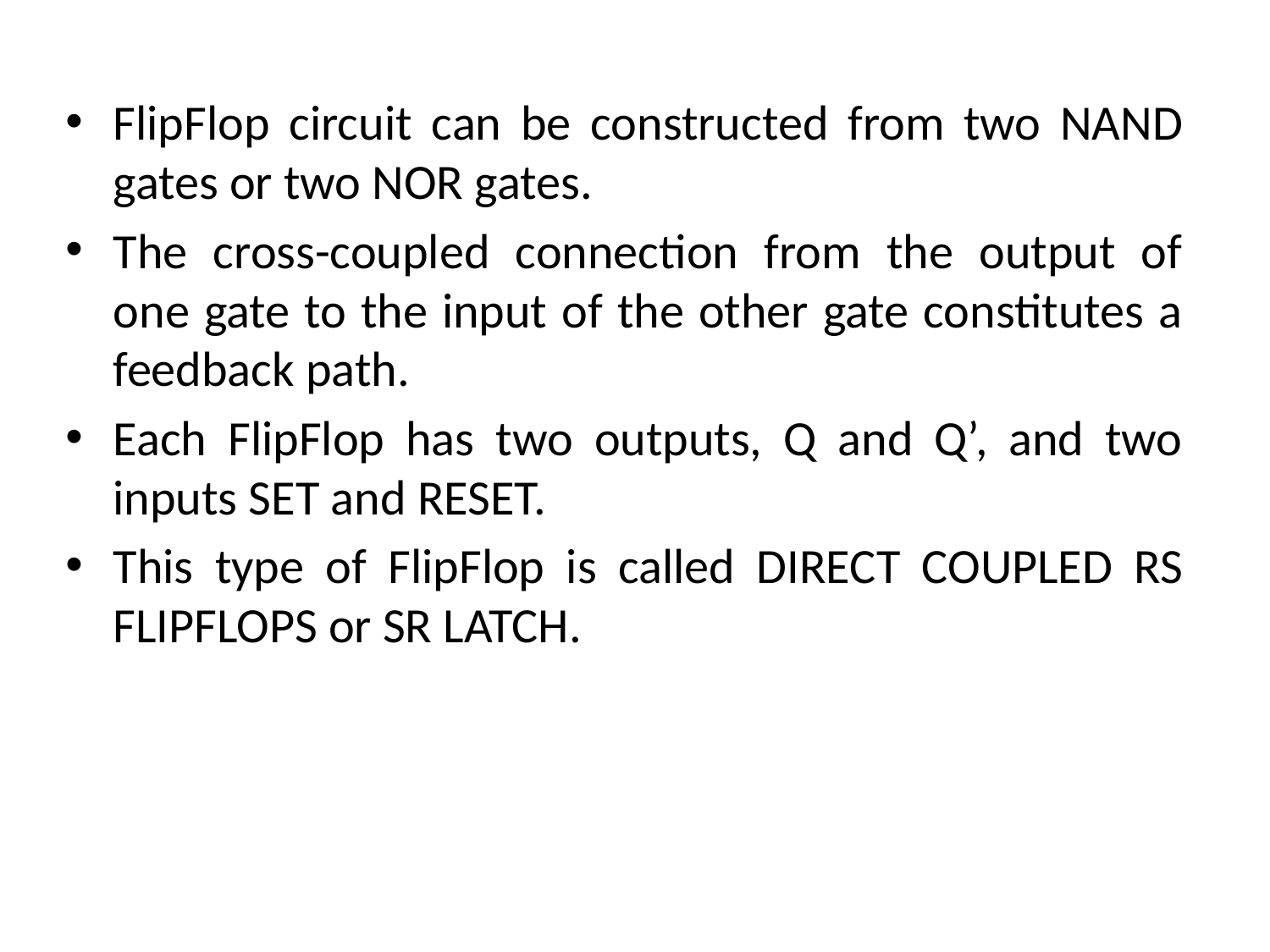

FlipFlop circuit can be constructed from two NAND gates or two NOR gates.
The cross-coupled connection from the output of one gate to the input of the other gate constitutes a feedback path.
Each FlipFlop has two outputs, Q and Q’, and two inputs SET and RESET.
This type of FlipFlop is called DIRECT COUPLED RS FLIPFLOPS or SR LATCH.